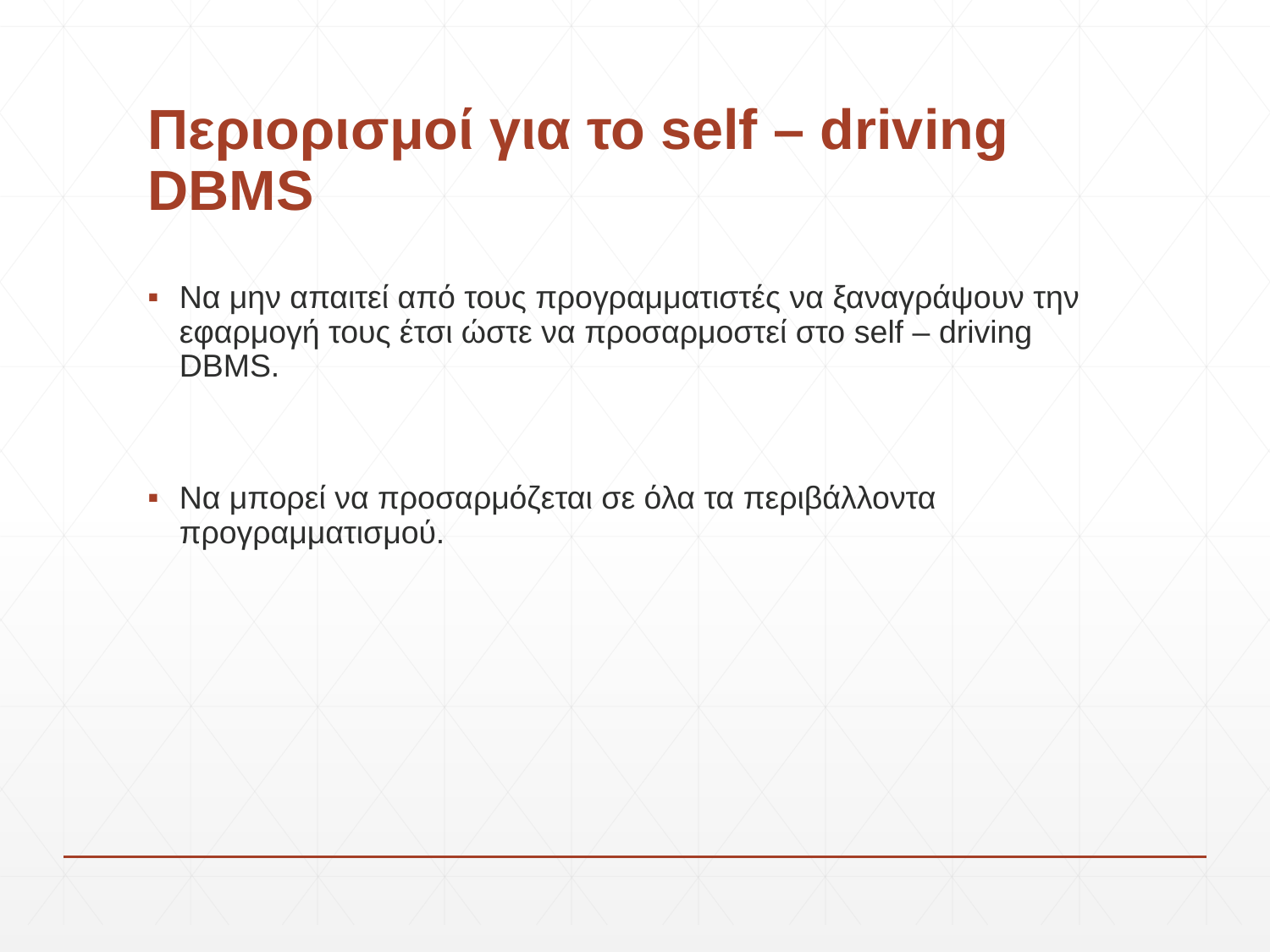

# Περιορισμοί για το self – driving DBMS
Να μην απαιτεί από τους προγραμματιστές να ξαναγράψουν την εφαρμογή τους έτσι ώστε να προσαρμοστεί στο self – driving DBMS.

Να μπορεί να προσαρμόζεται σε όλα τα περιβάλλοντα προγραμματισμού.